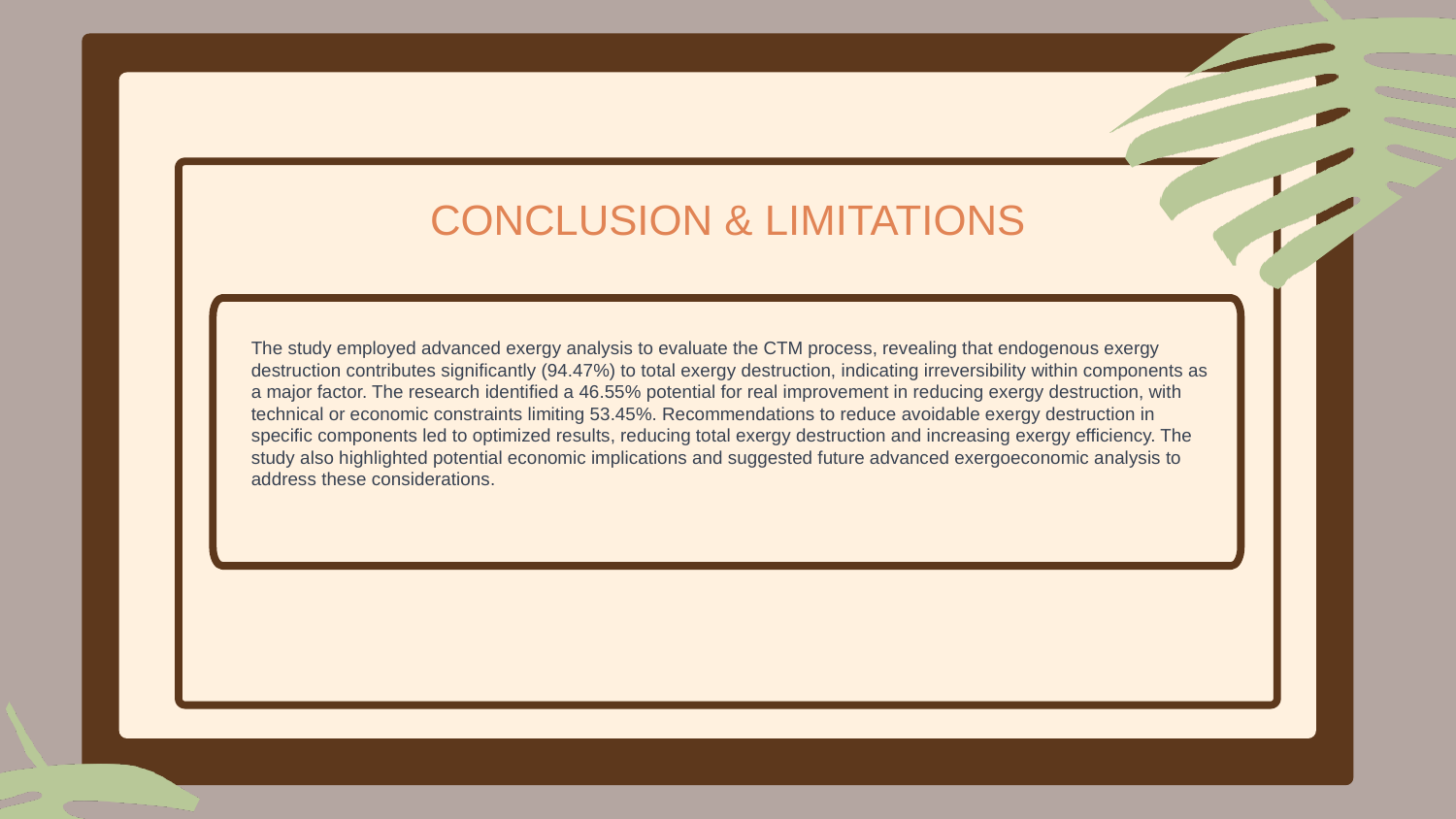

CONCLUSION & LIMITATIONS

The study employed advanced exergy analysis to evaluate the CTM process, revealing that endogenous exergy destruction contributes significantly (94.47%) to total exergy destruction, indicating irreversibility within components as a major factor. The research identified a 46.55% potential for real improvement in reducing exergy destruction, with technical or economic constraints limiting 53.45%. Recommendations to reduce avoidable exergy destruction in specific components led to optimized results, reducing total exergy destruction and increasing exergy efficiency. The study also highlighted potential economic implications and suggested future advanced exergoeconomic analysis to address these considerations.